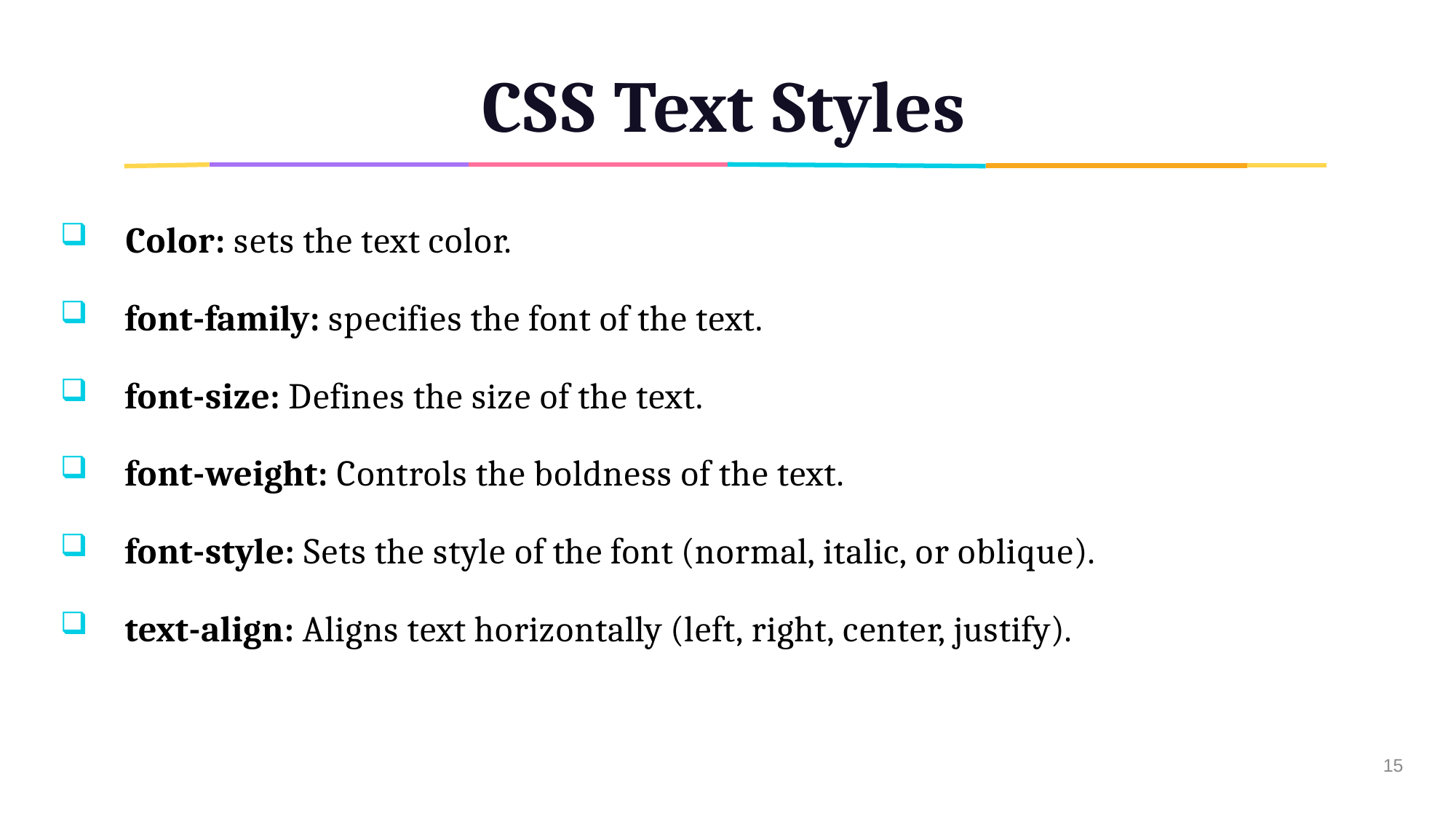

# CSS Text Styles
Color: sets the text color.
font-family: specifies the font of the text.
font-size: Defines the size of the text.
font-weight: Controls the boldness of the text.
font-style: Sets the style of the font (normal, italic, or oblique).
text-align: Aligns text horizontally (left, right, center, justify).

15